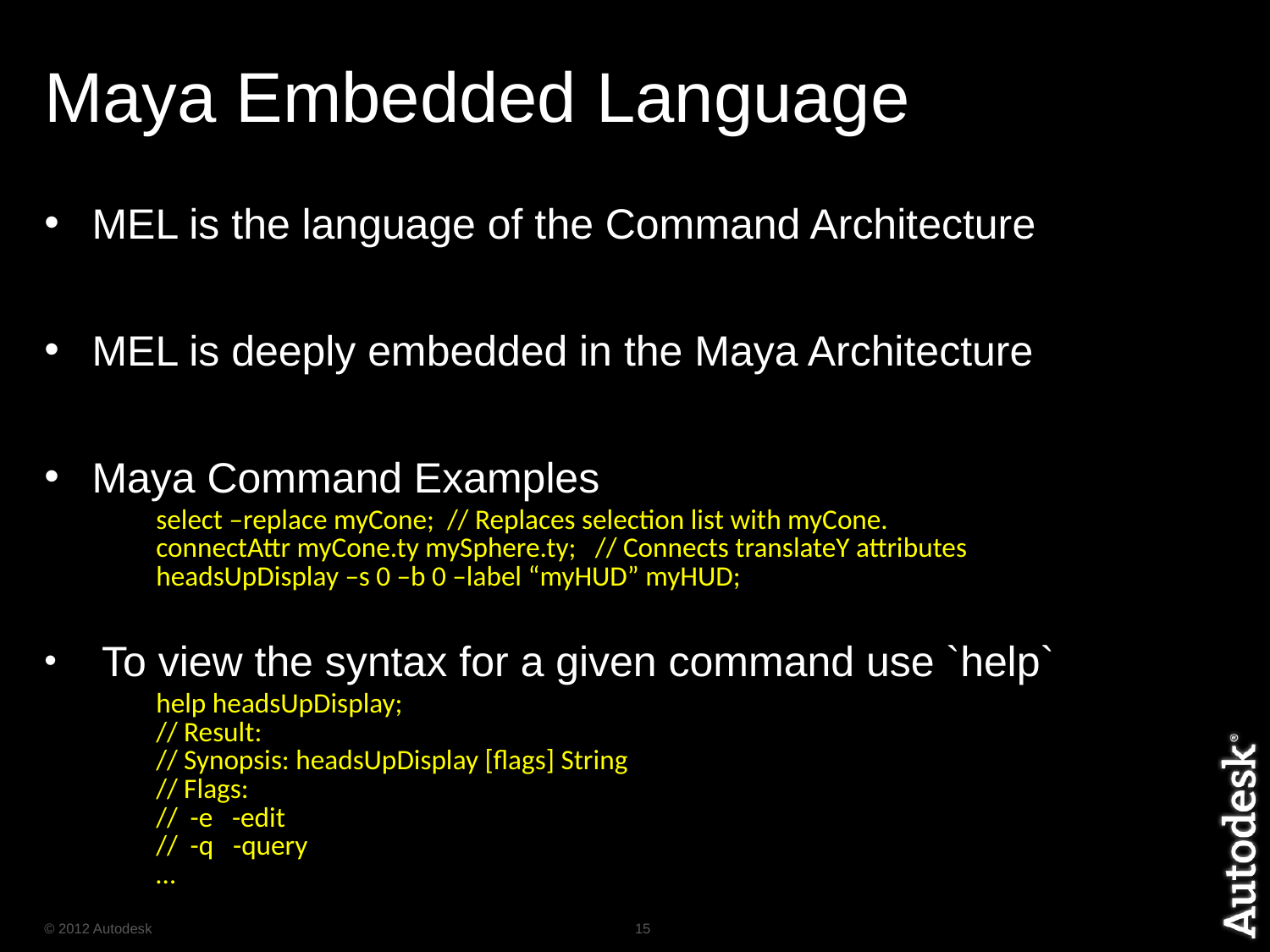

# Maya Embedded Language
MEL is the language of the Command Architecture

MEL is deeply embedded in the Maya Architecture

Maya Command Examples
select –replace myCone;  // Replaces selection list with myCone.
connectAttr myCone.ty mySphere.ty;   // Connects translateY attributes
headsUpDisplay –s 0 –b 0 –label “myHUD” myHUD;

 To view the syntax for a given command use `help`
help headsUpDisplay;
// Result:
// Synopsis: headsUpDisplay [flags] String
// Flags:
//  -e   -edit
//  -q   -query
…